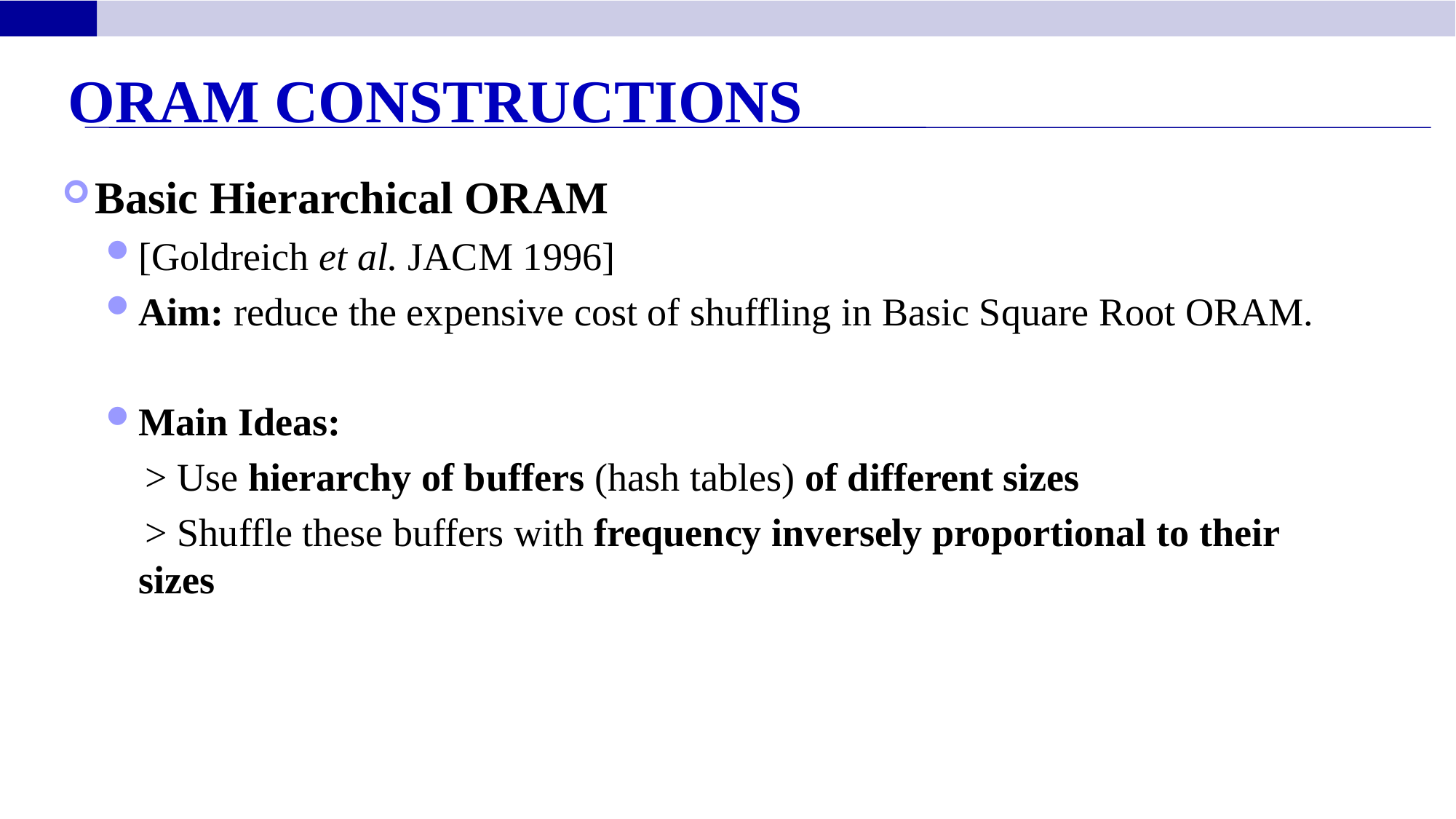

ORAM Constructions
Basic Hierarchical ORAM
[Goldreich et al. JACM 1996]
Aim: reduce the expensive cost of shuffling in Basic Square Root ORAM.

Main Ideas:
    > Use hierarchy of buffers (hash tables) of different sizes
    > Shuffle these buffers with frequency inversely proportional to their sizes